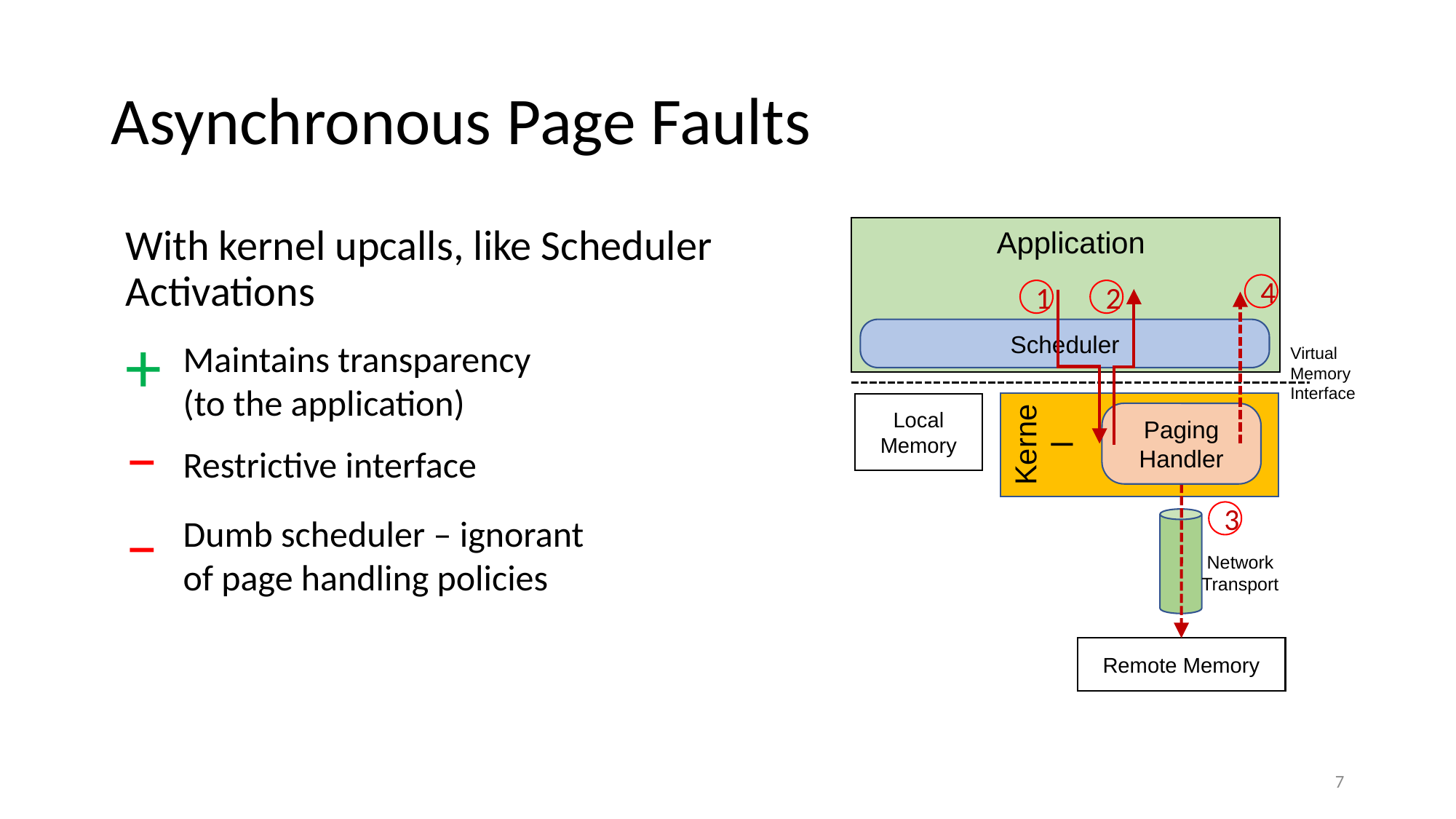

# Asynchronous Page Faults

With kernel upcalls, like Scheduler Activations
+
–
–

Application
4
1
2
Scheduler
Maintains transparency (to the application)
Virtual Memory Interface
Kernel
Local Memory
Paging Handler
Restrictive interface
3
Dumb scheduler – ignorant of page handling policies

Network
Transport
Remote Memory
7